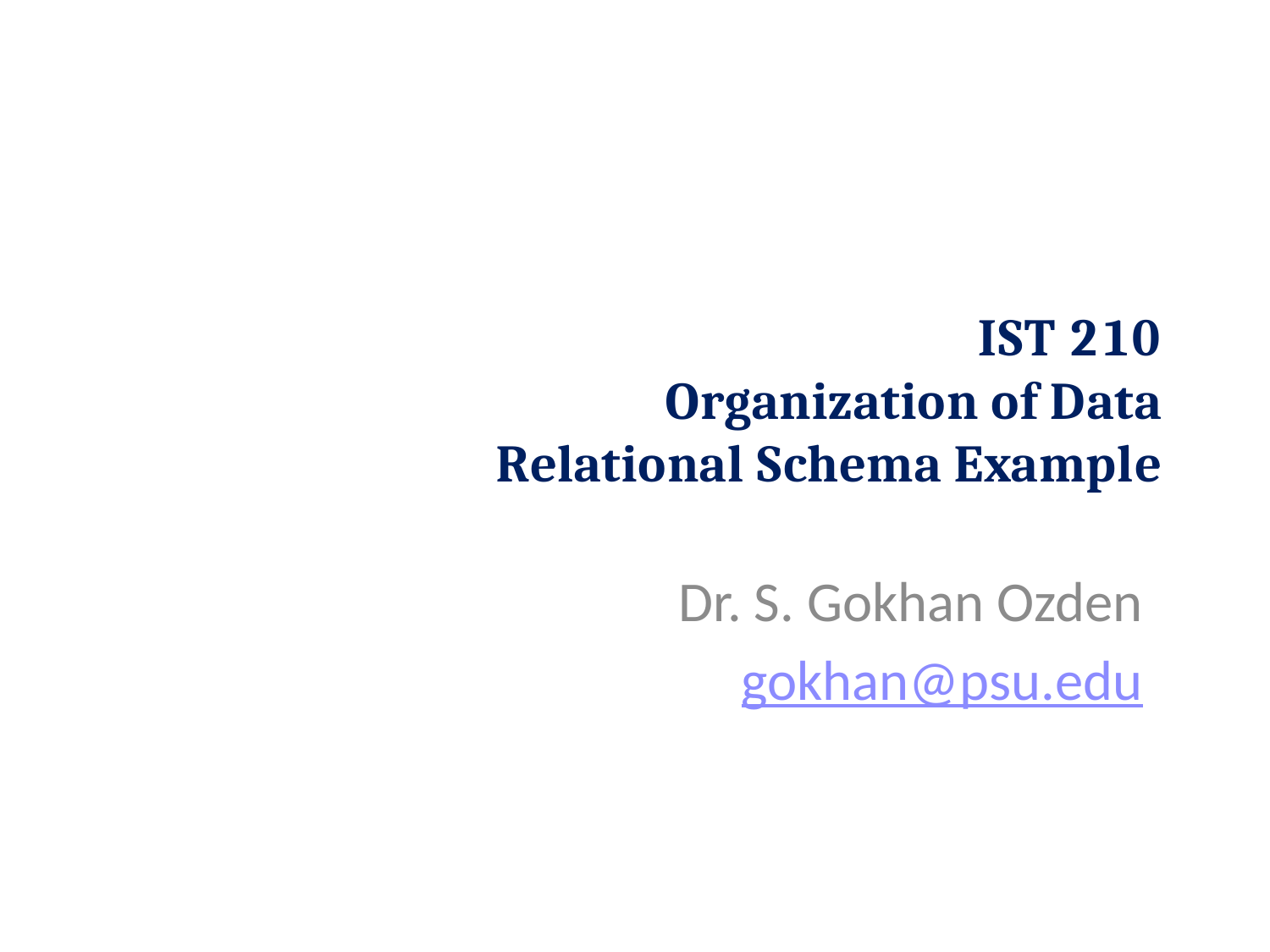

# IST 210 Organization of Data Relational Schema Example
Dr. S. Gokhan Ozden
gokhan@psu.edu